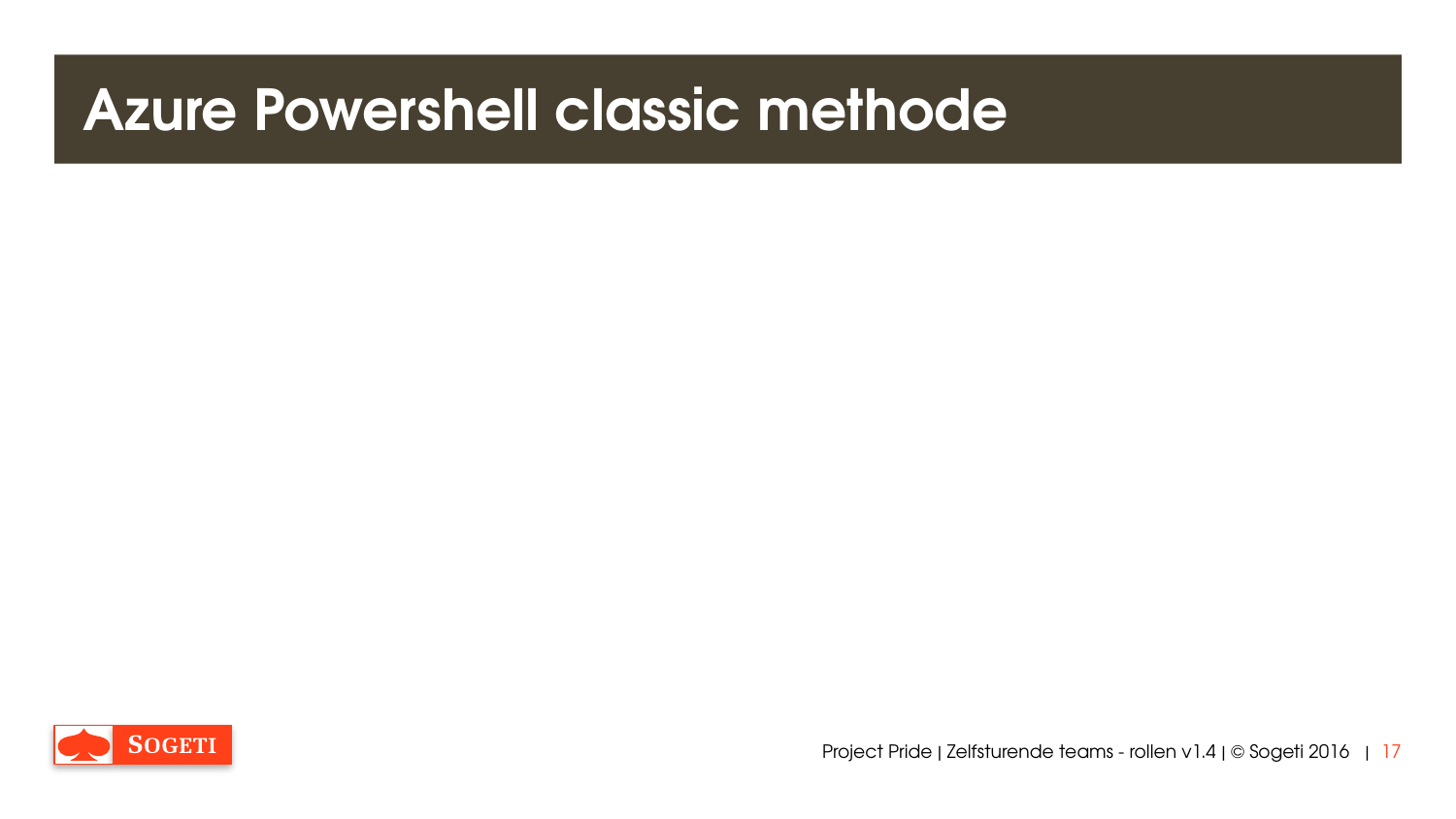

# Azure Powershell classic methode

Project Pride | Zelfsturende teams - rollen v1.4 | © Sogeti 2016
17